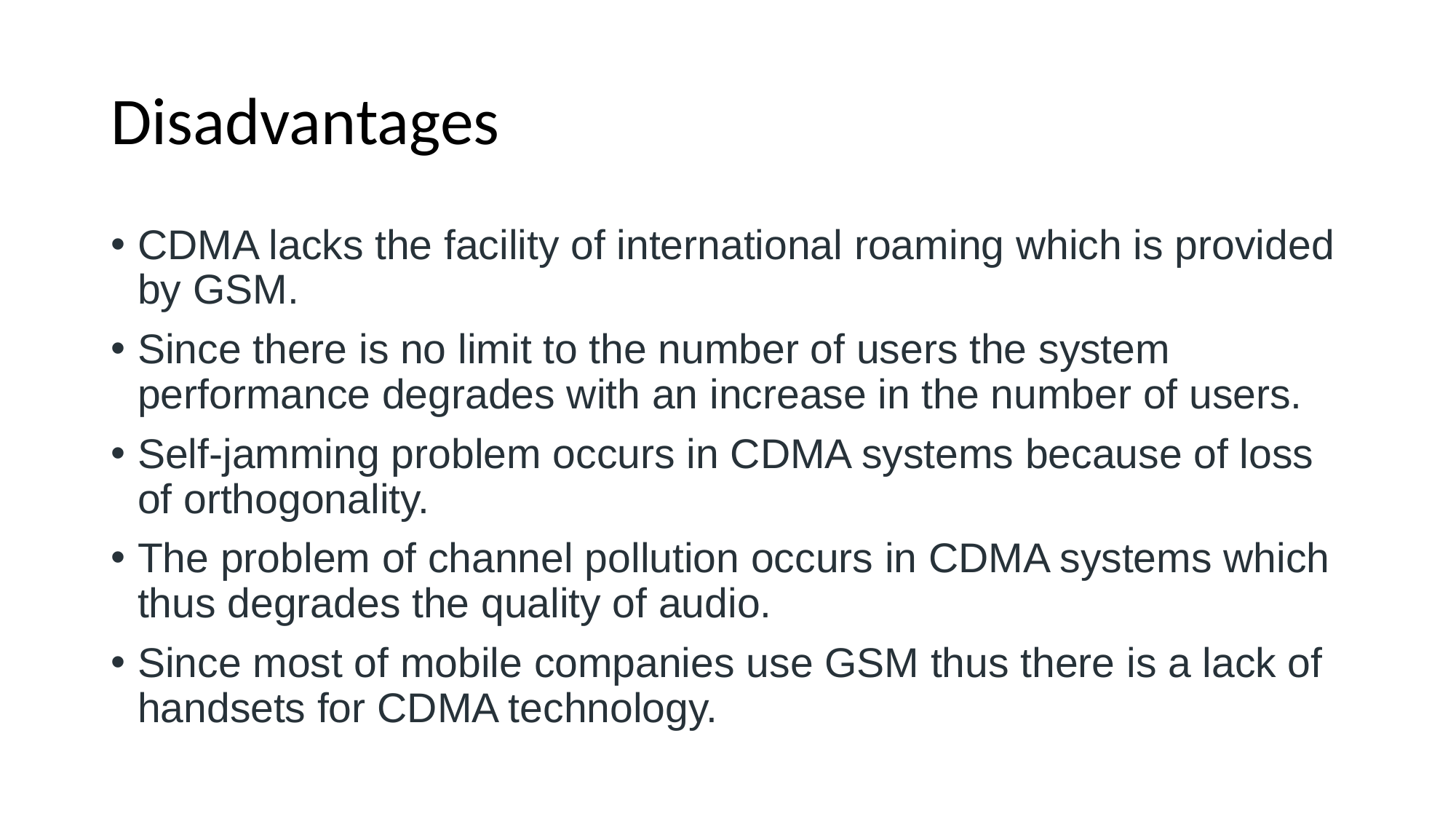

# Disadvantages
CDMA lacks the facility of international roaming which is provided by GSM.
Since there is no limit to the number of users the system performance degrades with an increase in the number of users.
Self-jamming problem occurs in CDMA systems because of loss of orthogonality.
The problem of channel pollution occurs in CDMA systems which thus degrades the quality of audio.
Since most of mobile companies use GSM thus there is a lack of handsets for CDMA technology.